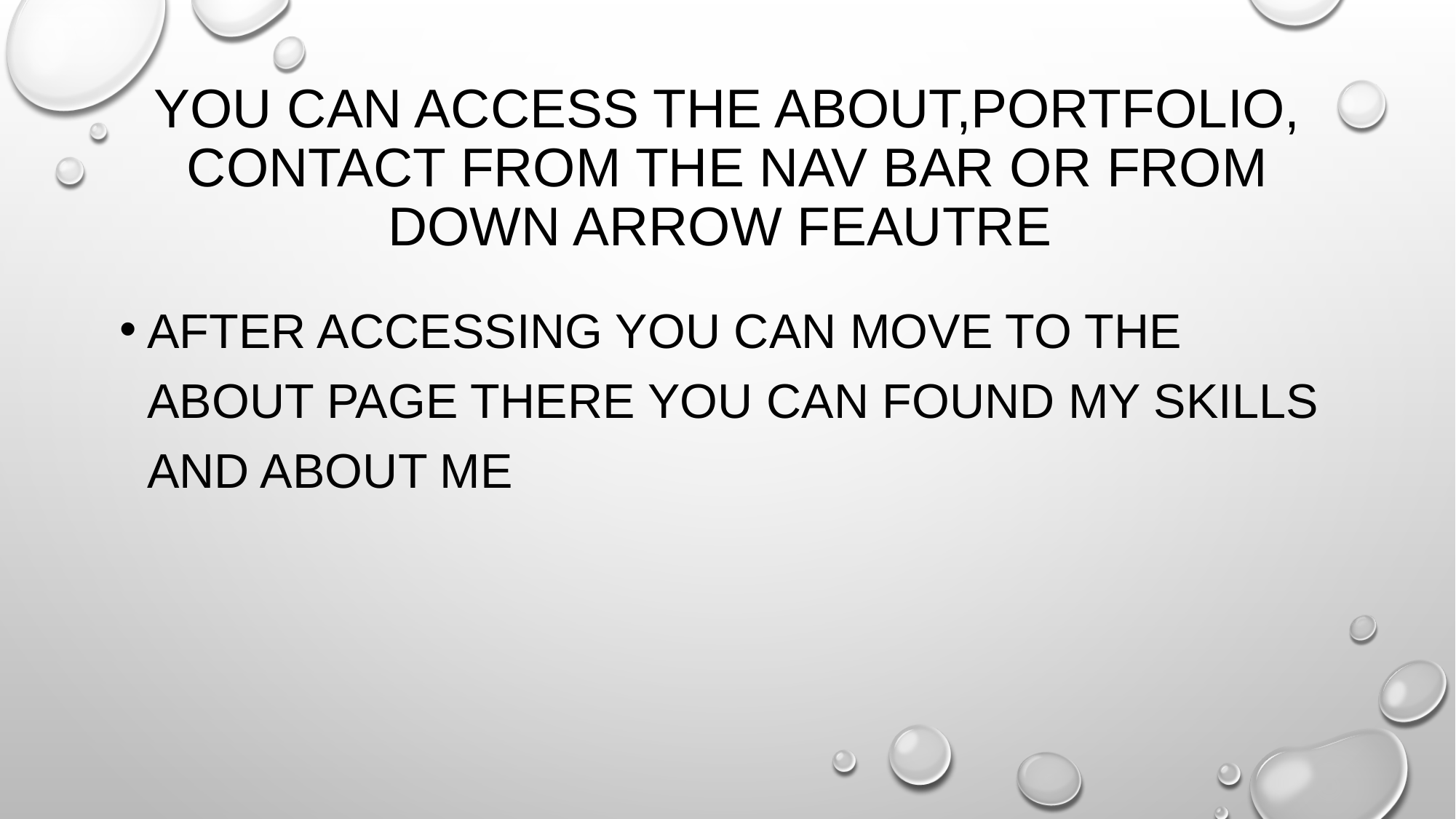

# You can access the about,portfolio, contact from the nav bar or from down arrow feautre
After accessing you can move to the about page there you can found my skillS and about me